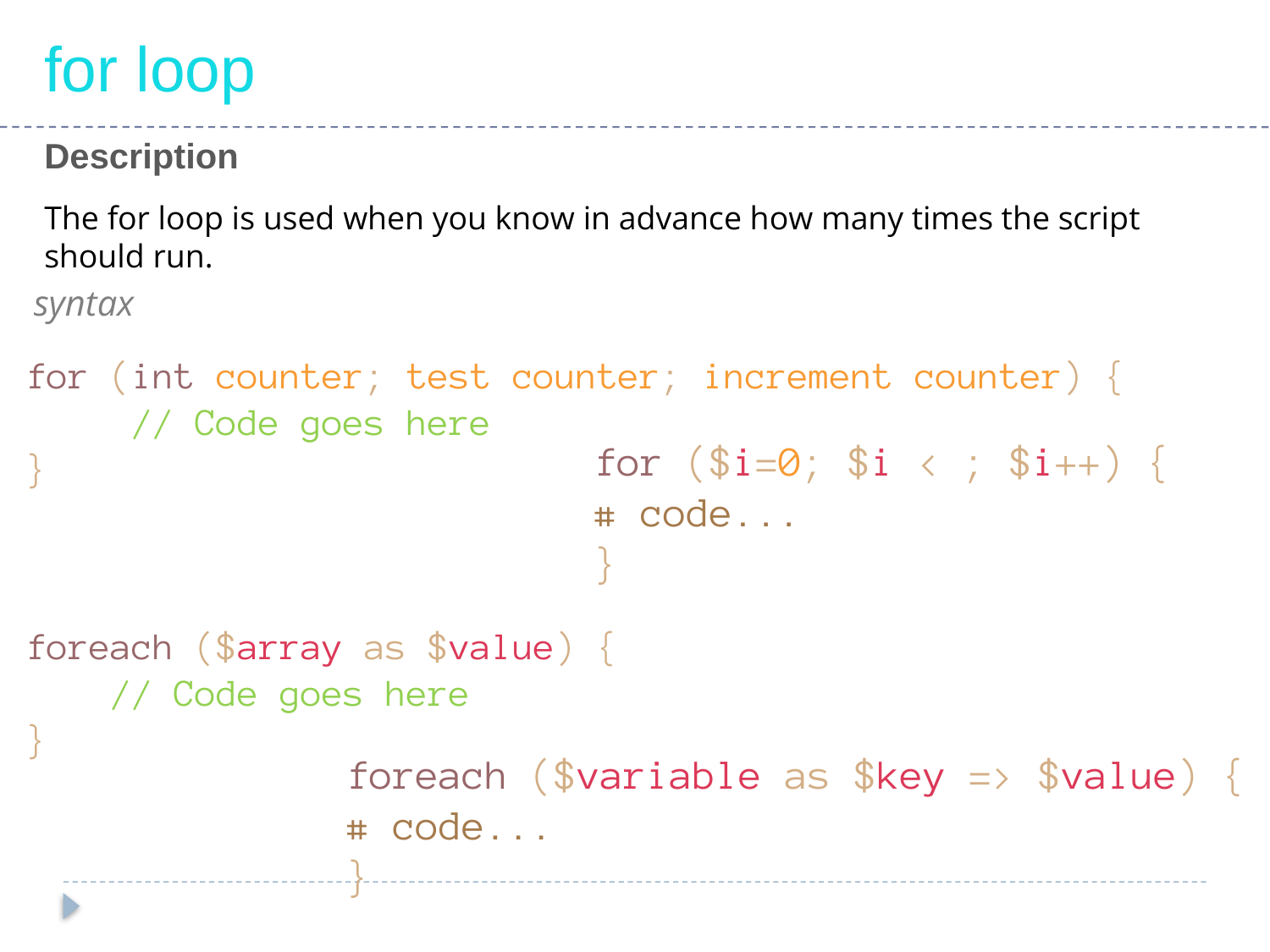

for loop
Description
The for loop is used when you know in advance how many times the script should run.
syntax
for (int counter; test counter; increment counter) {
     // Code goes here
}
for ($i=0; $i < ; $i++) {
# code...
}
foreach ($array as $value) {
    // Code goes here
}
foreach ($variable as $key => $value) {
# code...
}